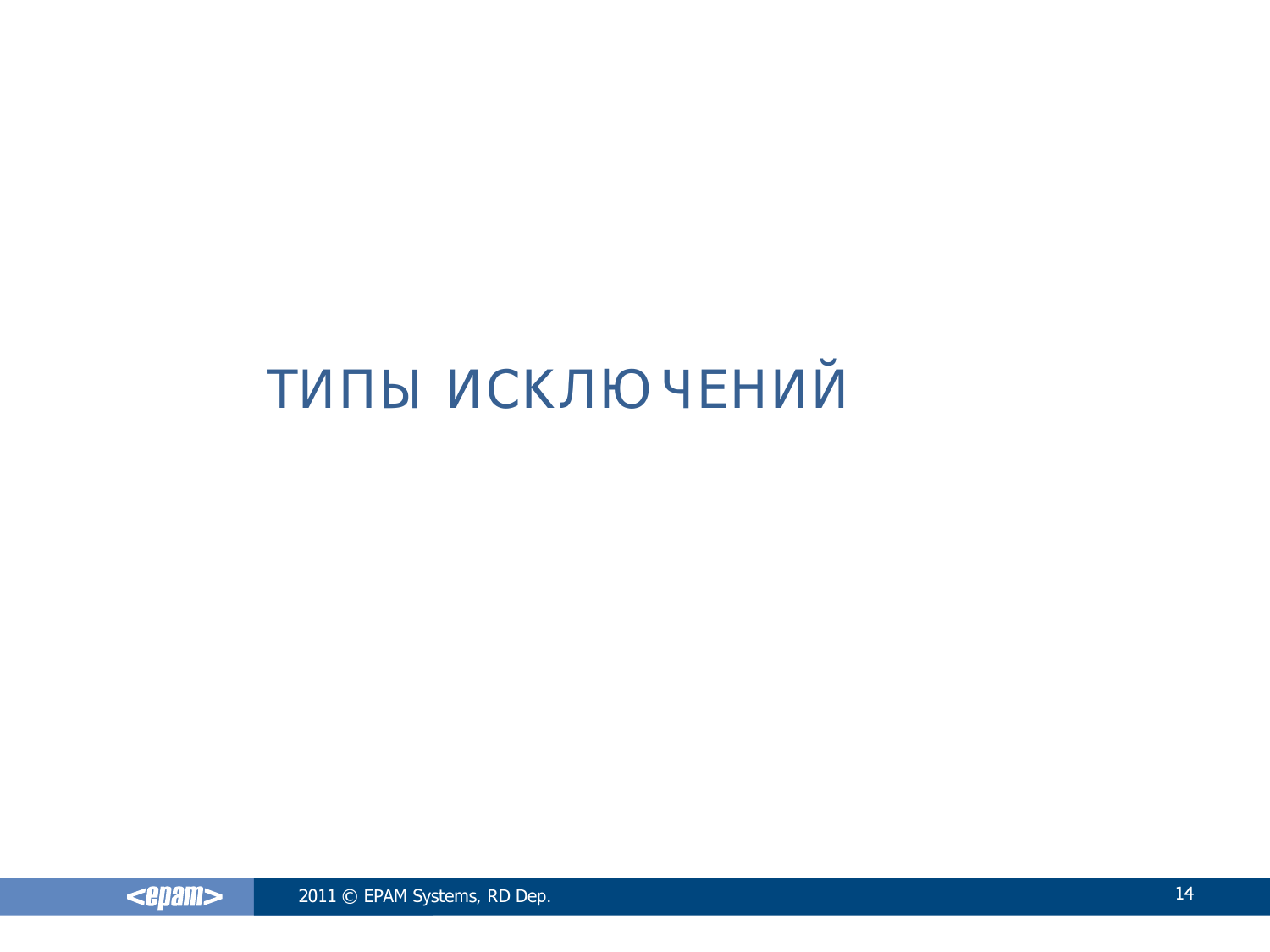

# Типы исключений
14
2011 © EPAM Systems, RD Dep.